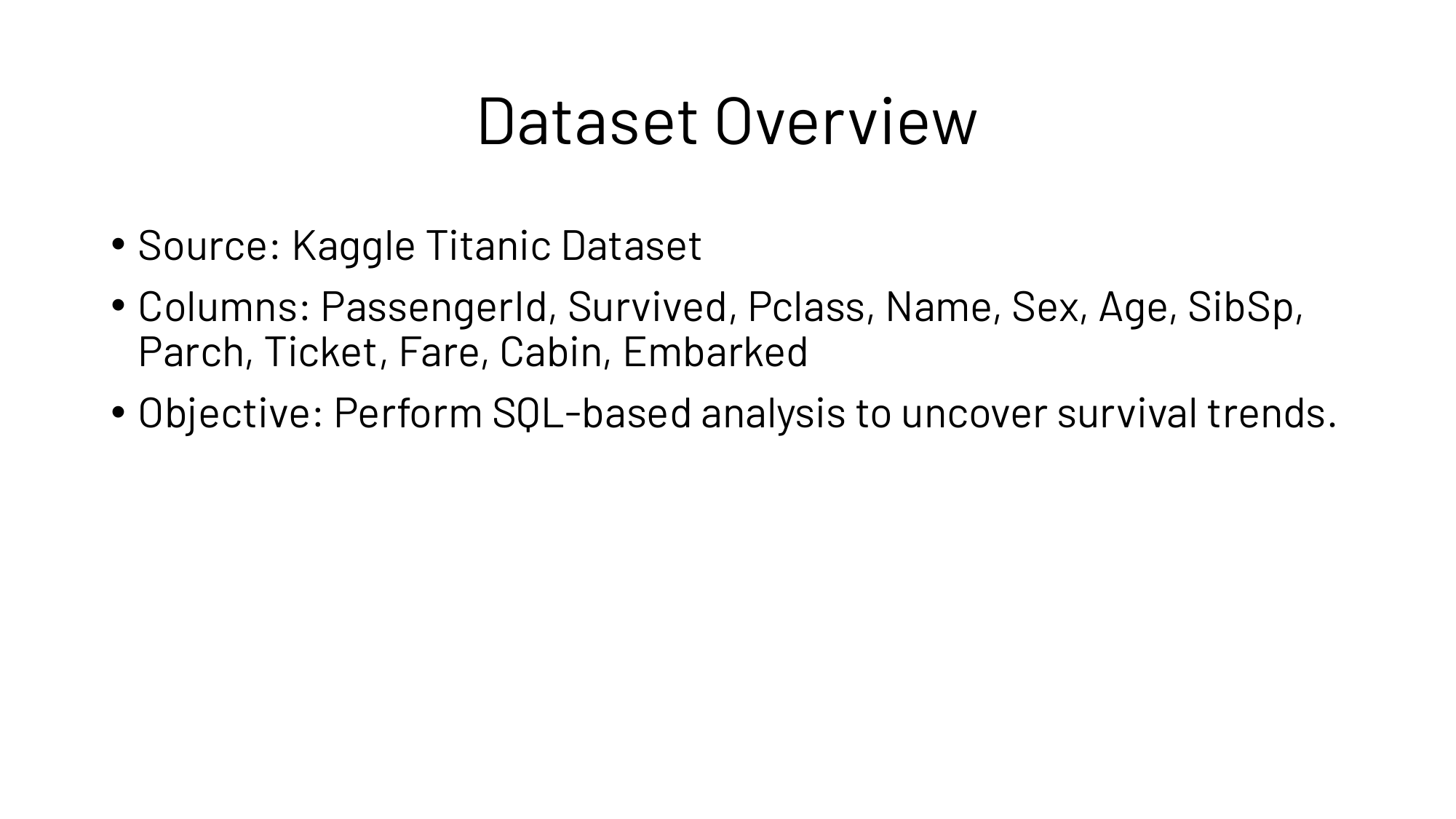

# Dataset Overview
Source: Kaggle Titanic Dataset
Columns: PassengerId, Survived, Pclass, Name, Sex, Age, SibSp, Parch, Ticket, Fare, Cabin, Embarked
Objective: Perform SQL-based analysis to uncover survival trends.